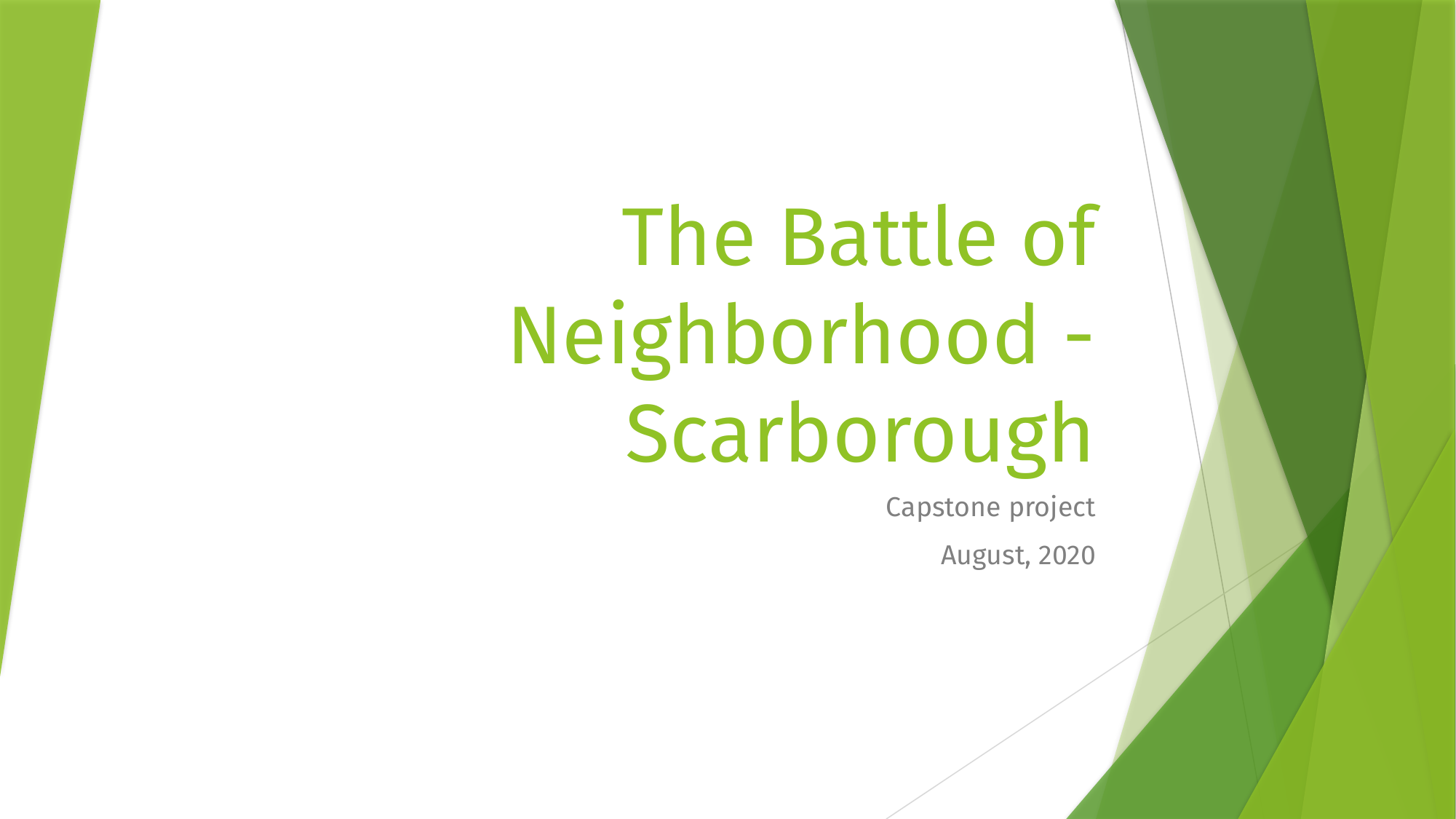

# The Battle of Neighborhood - Scarborough
Capstone project
August, 2020